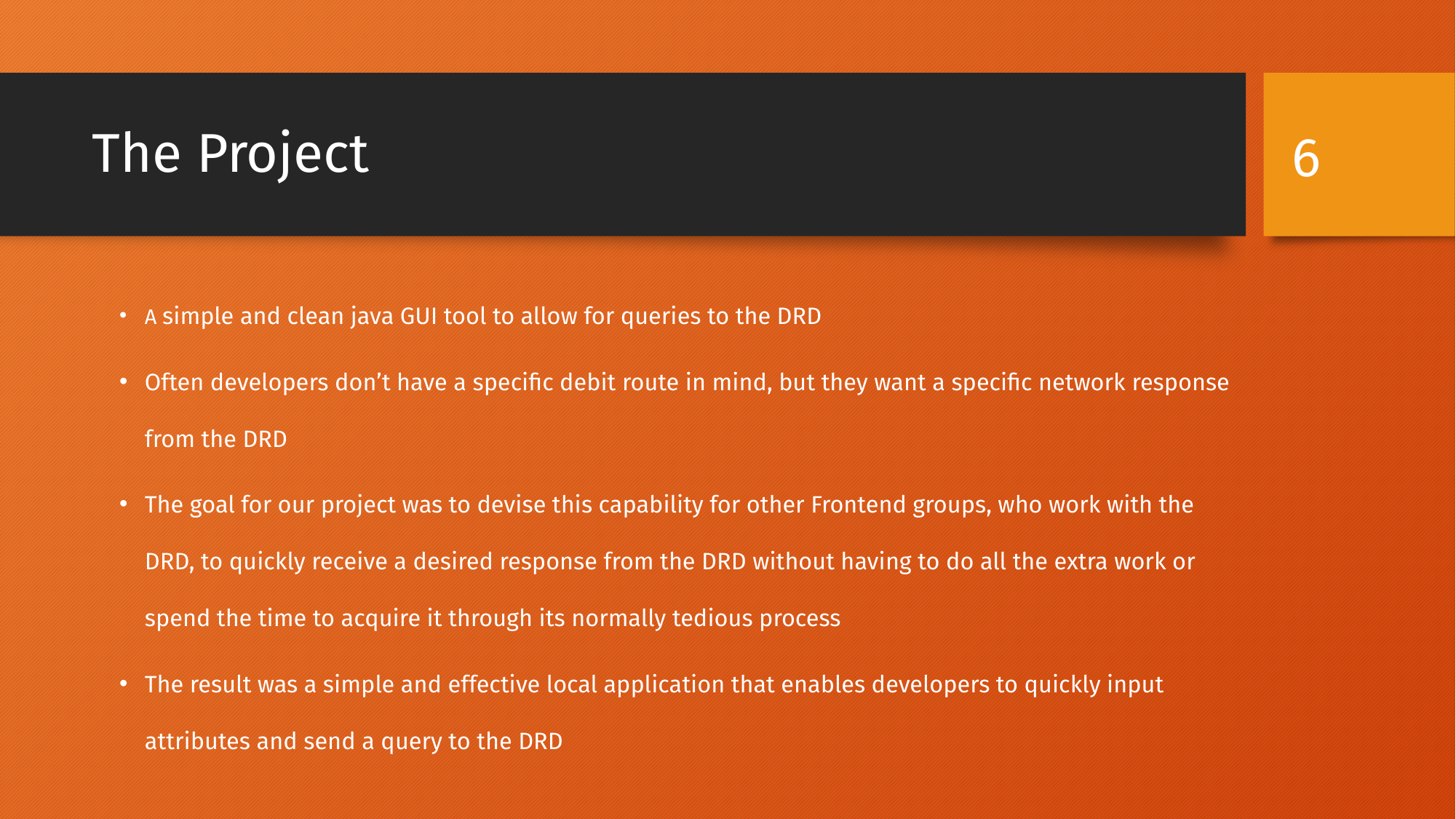

6
# The Project
A simple and clean java GUI tool to allow for queries to the DRD
Often developers don’t have a specific debit route in mind, but they want a specific network response from the DRD
The goal for our project was to devise this capability for other Frontend groups, who work with the DRD, to quickly receive a desired response from the DRD without having to do all the extra work or spend the time to acquire it through its normally tedious process
The result was a simple and effective local application that enables developers to quickly input attributes and send a query to the DRD